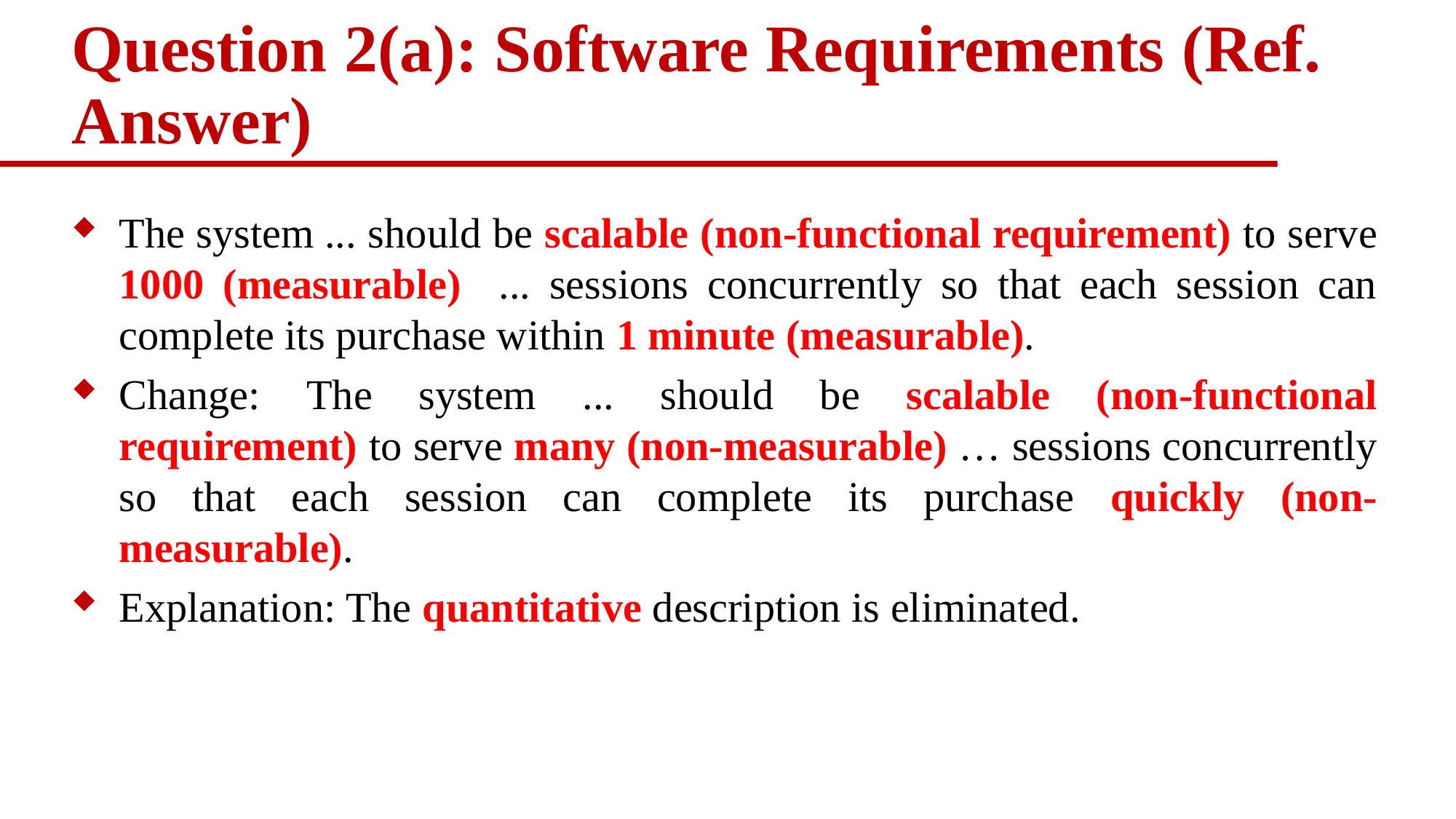

# Question 2(a): Software Requirements (Ref. Answer)
The system ... should be scalable (non-functional requirement) to serve 1000 (measurable)  ... sessions concurrently so that each session can complete its purchase within 1 minute (measurable).
Change: The system ... should be scalable (non-functional requirement) to serve many (non-measurable) … sessions concurrently so that each session can complete its purchase quickly (non-measurable).
Explanation: The quantitative description is eliminated.